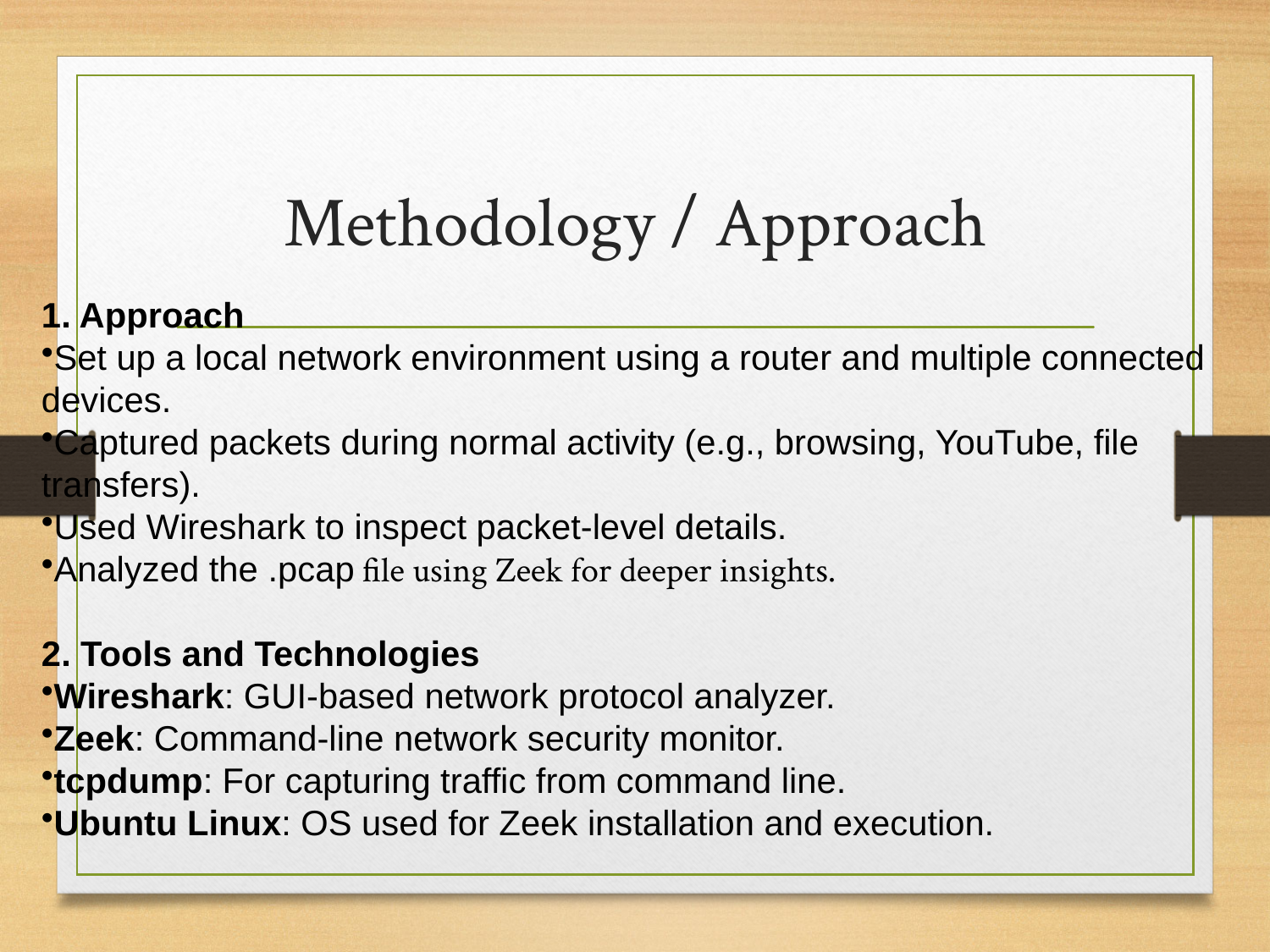

# Methodology / Approach
1. Approach
Set up a local network environment using a router and multiple connected devices.
Captured packets during normal activity (e.g., browsing, YouTube, file transfers).
Used Wireshark to inspect packet-level details.
Analyzed the .pcap file using Zeek for deeper insights.

2. Tools and Technologies
Wireshark: GUI-based network protocol analyzer.
Zeek: Command-line network security monitor.
tcpdump: For capturing traffic from command line.
Ubuntu Linux: OS used for Zeek installation and execution.